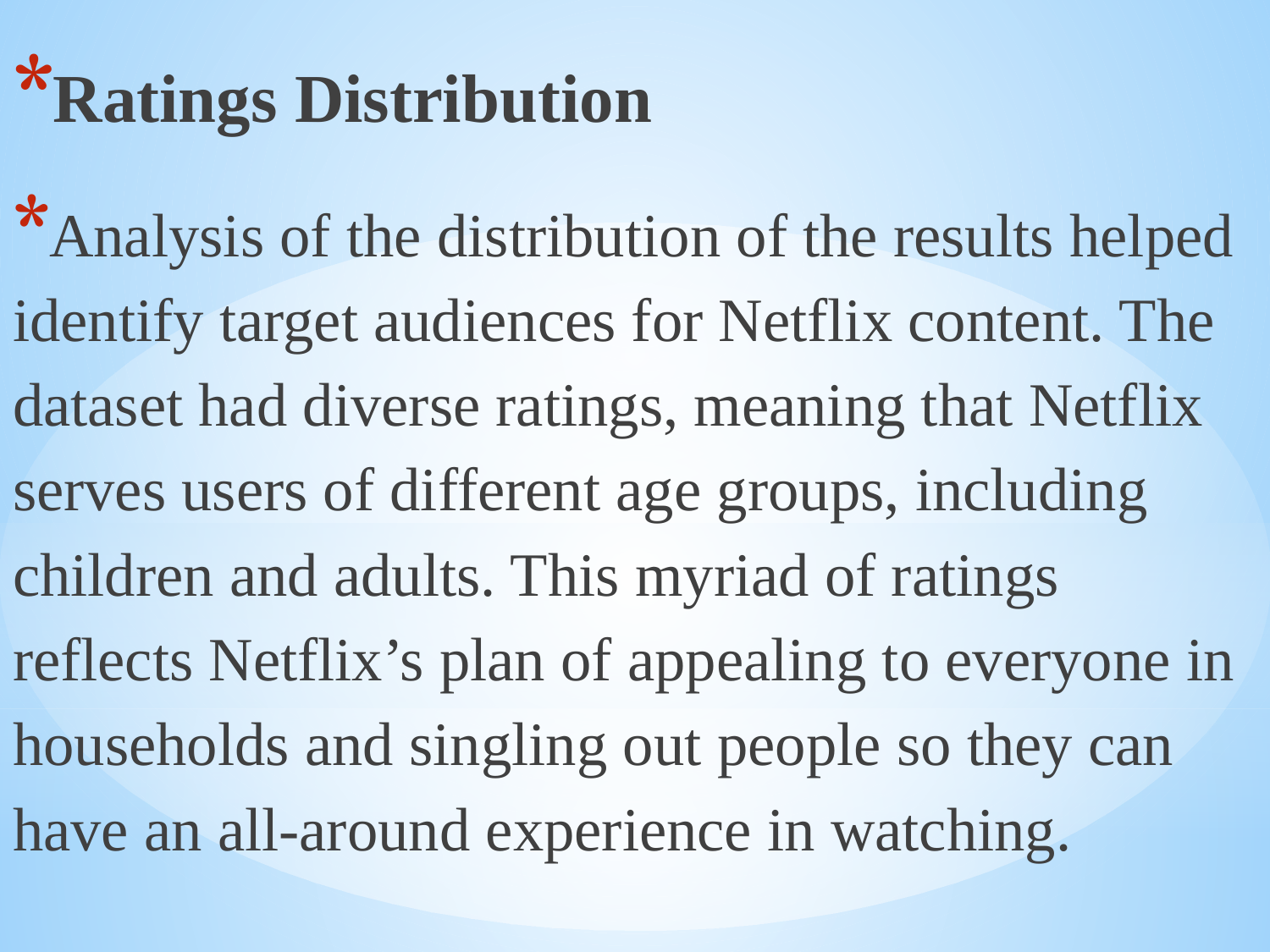

Ratings Distribution
Analysis of the distribution of the results helped identify target audiences for Netflix content. The dataset had diverse ratings, meaning that Netflix serves users of different age groups, including children and adults. This myriad of ratings reflects Netflix’s plan of appealing to everyone in households and singling out people so they can have an all-around experience in watching.